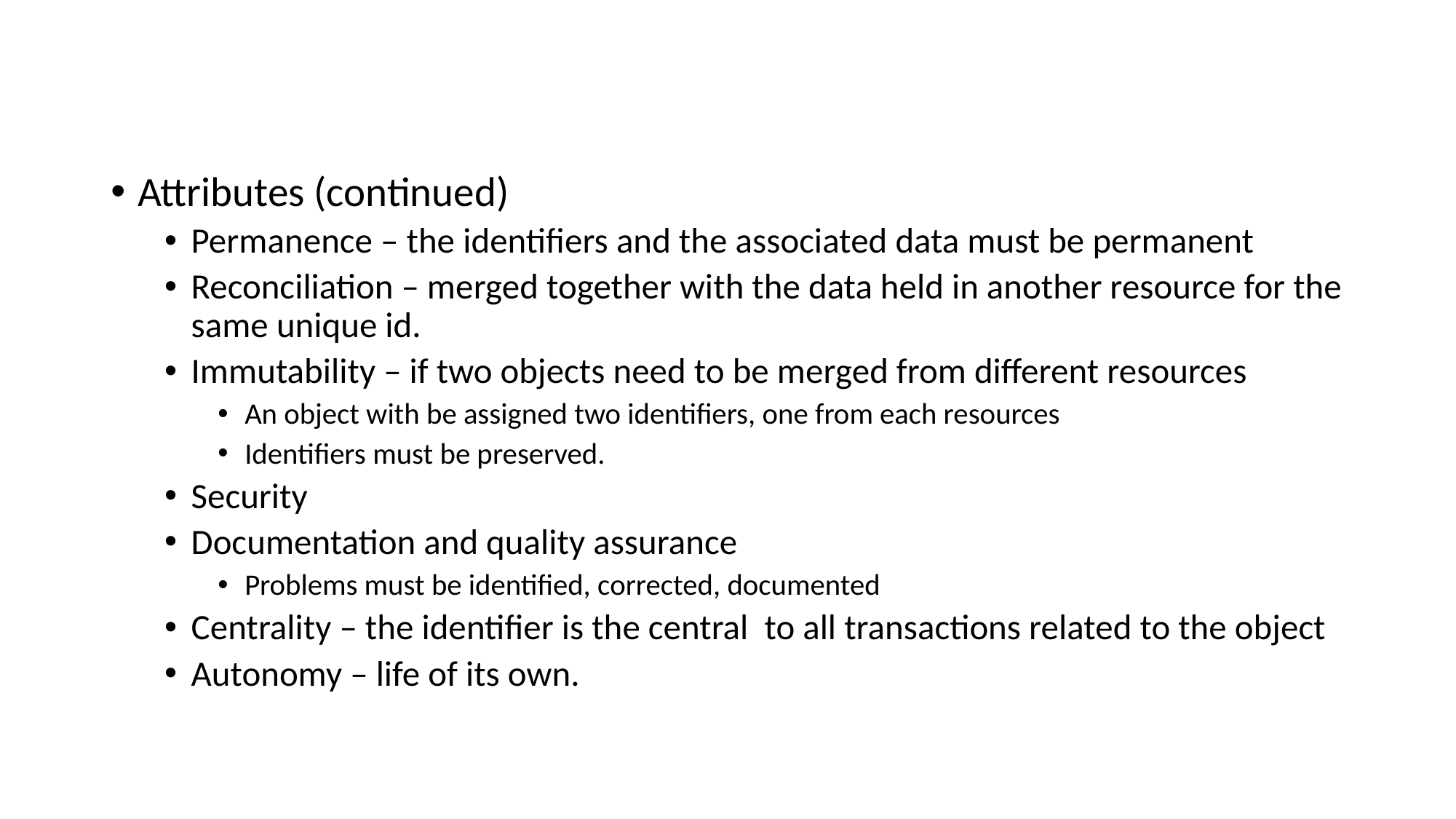

#
Attributes (continued)
Permanence – the identifiers and the associated data must be permanent
Reconciliation – merged together with the data held in another resource for the same unique id.
Immutability – if two objects need to be merged from different resources
An object with be assigned two identifiers, one from each resources
Identifiers must be preserved.
Security
Documentation and quality assurance
Problems must be identified, corrected, documented
Centrality – the identifier is the central  to all transactions related to the object
Autonomy – life of its own.